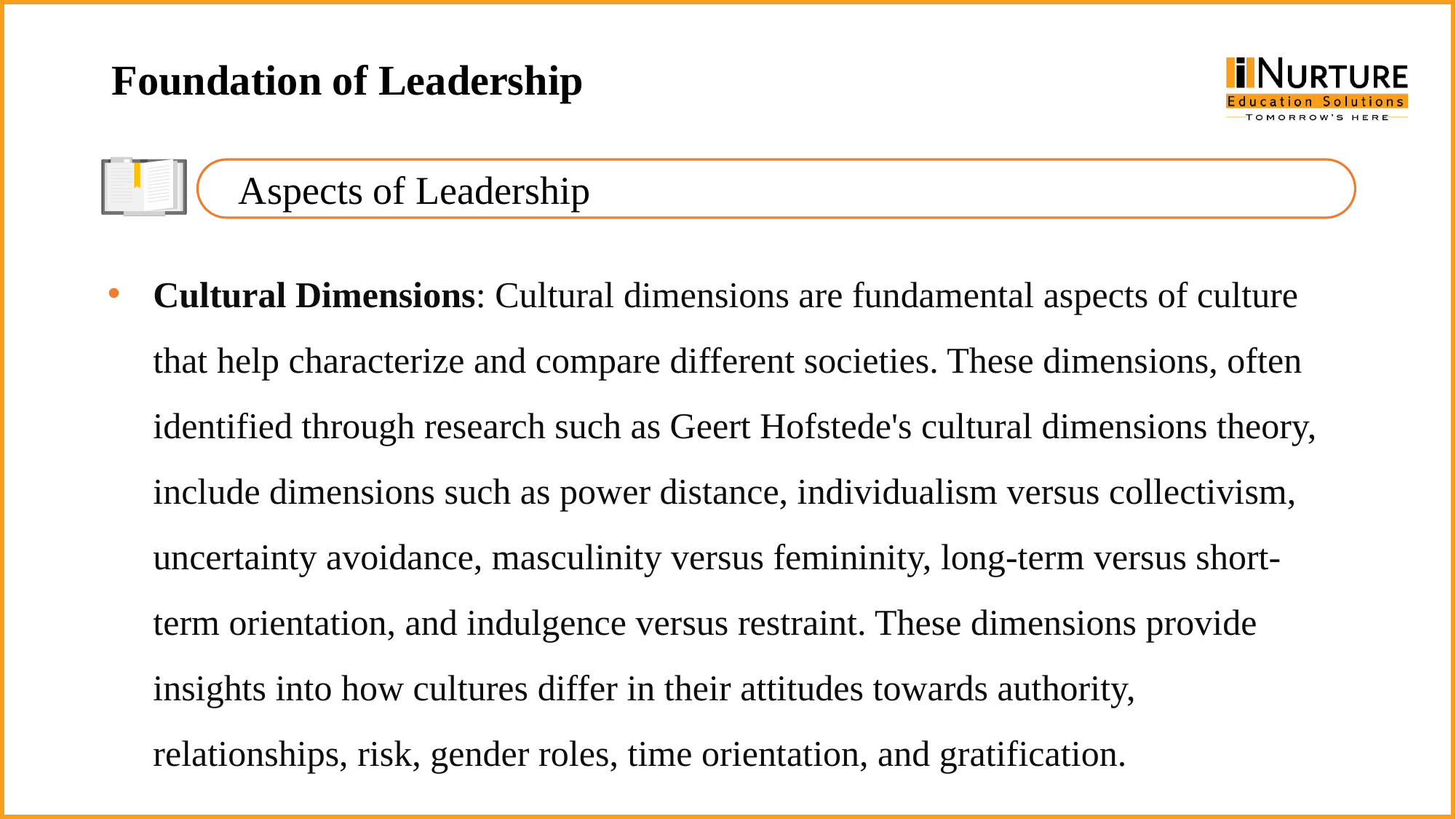

Foundation of Leadership

Aspects of Leadership

Cultural Dimensions: Cultural dimensions are fundamental aspects of culture that help characterize and compare different societies. These dimensions, often identified through research such as Geert Hofstede's cultural dimensions theory, include dimensions such as power distance, individualism versus collectivism, uncertainty avoidance, masculinity versus femininity, long-term versus short-term orientation, and indulgence versus restraint. These dimensions provide insights into how cultures differ in their attitudes towards authority, relationships, risk, gender roles, time orientation, and gratification.